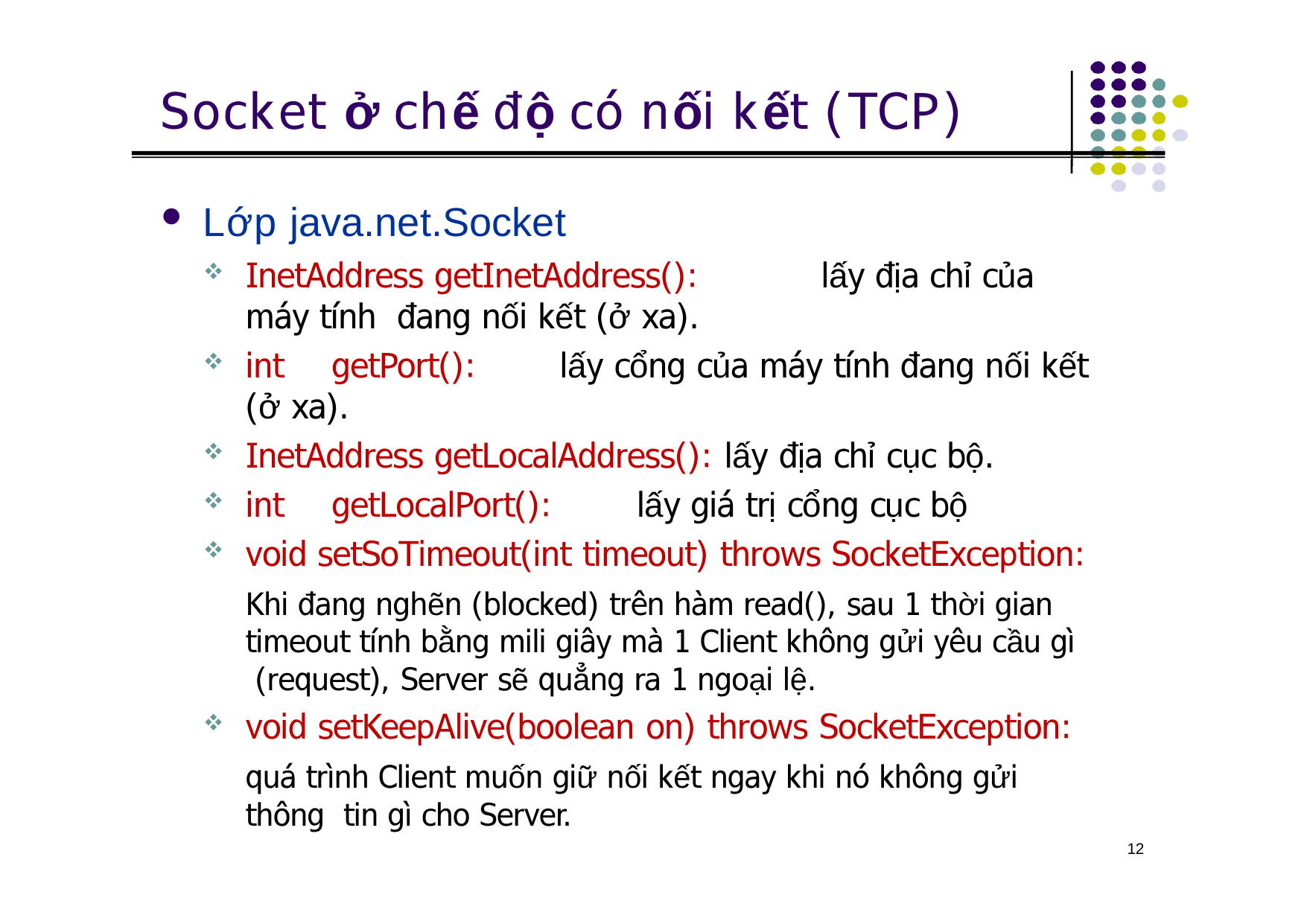

# Socket ở chế độ có nối kết (TCP)
Lớp java.net.Socket
InetAddress getInetAddress():	lấy địa chỉ của máy tính  đang nối kết (ở xa).
int	getPort():	lấy cổng của máy tính đang nối kết (ở xa).
InetAddress getLocalAddress(): lấy địa chỉ cục bộ.
int	getLocalPort():	lấy giá trị cổng cục bộ
void setSoTimeout(int timeout) throws SocketException:
Khi đang nghẽn (blocked) trên hàm read(), sau 1 thời gian  timeout tính bằng mili giây mà 1 Client không gửi yêu cầu gì  (request), Server sẽ quẳng ra 1 ngoại lệ.
void setKeepAlive(boolean on) throws SocketException:
quá trình Client muốn giữ nối kết ngay khi nó không gửi thông  tin gì cho Server.
12